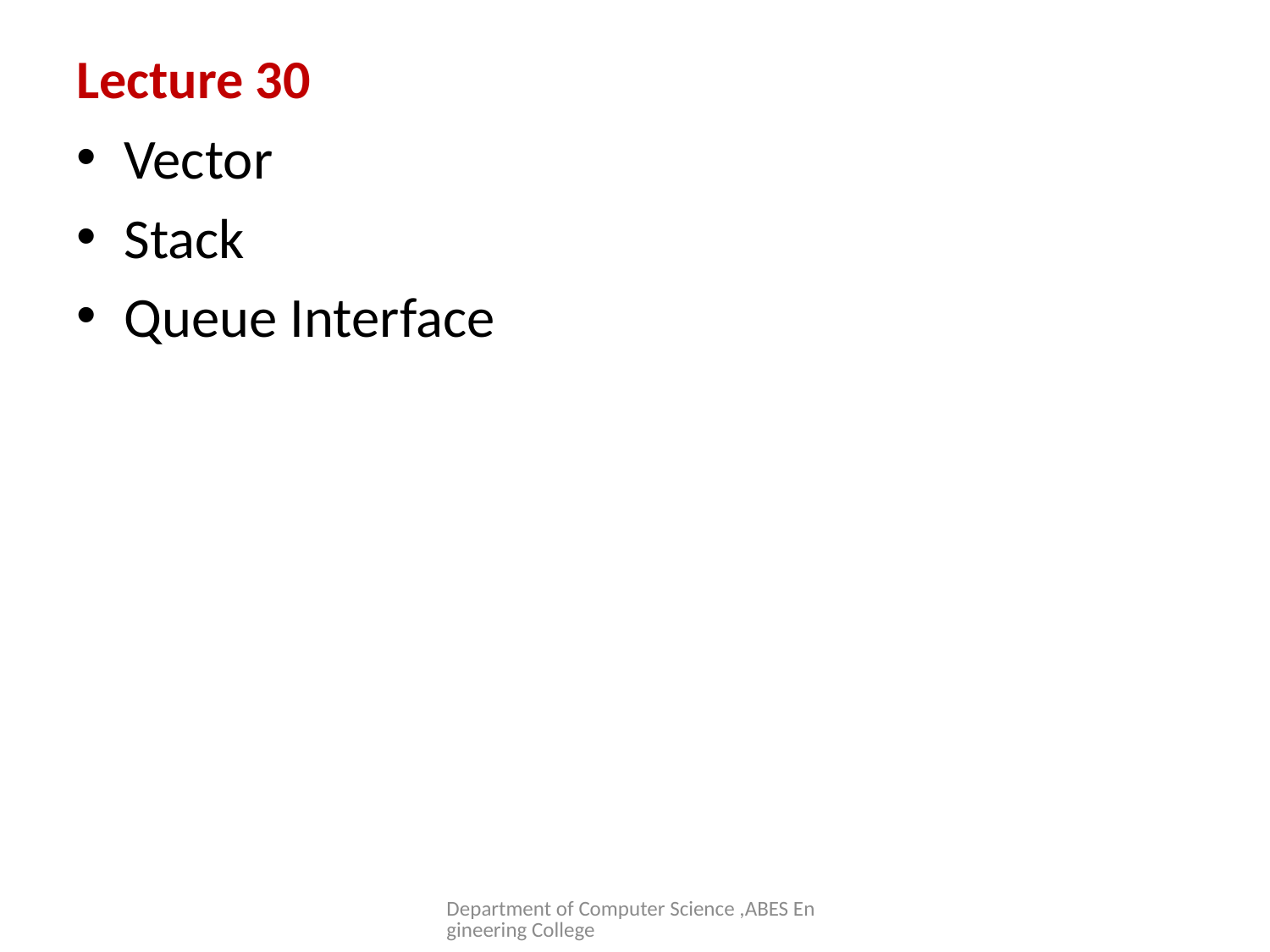

# Lecture 30
Vector
Stack
Queue Interface
Department of Computer Science ,ABES Engineering College